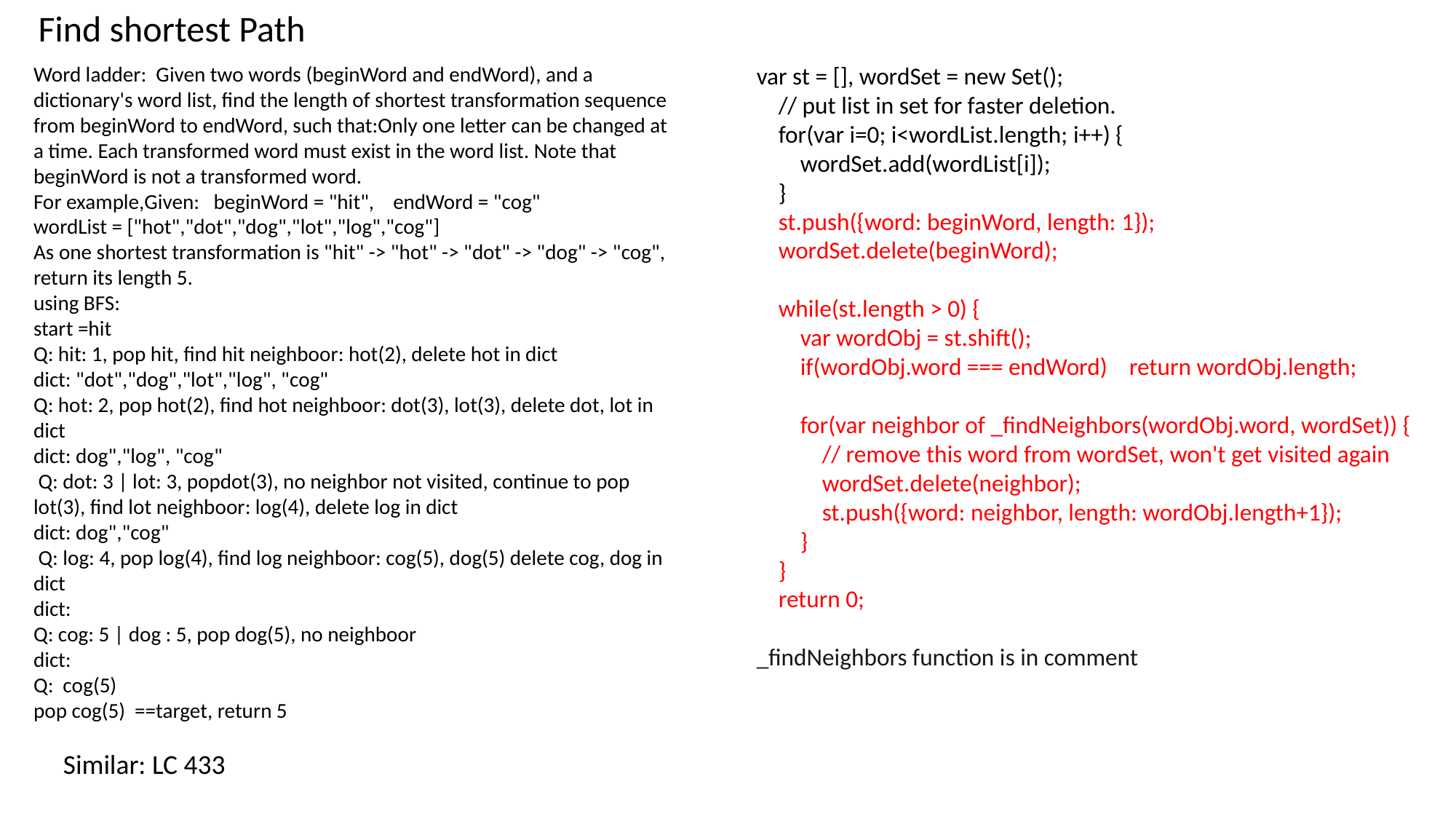

Find shortest Path
Word ladder:  Given two words (beginWord and endWord), and a dictionary's word list, find the length of shortest transformation sequence from beginWord to endWord, such that:Only one letter can be changed at a time. Each transformed word must exist in the word list. Note that beginWord is not a transformed word.
For example,Given:   beginWord = "hit",    endWord = "cog"
wordList = ["hot","dot","dog","lot","log","cog"]
As one shortest transformation is "hit" -> "hot" -> "dot" -> "dog" -> "cog",
return its length 5.
using BFS:
start =hit
Q: hit: 1, pop hit, find hit neighboor: hot(2), delete hot in dict
dict: "dot","dog","lot","log", "cog"
Q: hot: 2, pop hot(2), find hot neighboor: dot(3), lot(3), delete dot, lot in dict
dict: dog","log", "cog"
 Q: dot: 3 | lot: 3, popdot(3), no neighbor not visited, continue to pop lot(3), find lot neighboor: log(4), delete log in dict
dict: dog","cog"
 Q: log: 4, pop log(4), find log neighboor: cog(5), dog(5) delete cog, dog in dict
dict:
Q: cog: 5 | dog : 5, pop dog(5), no neighboor
dict:
Q:  cog(5)
pop cog(5)  ==target, return 5

var st = [], wordSet = new Set();
    // put list in set for faster deletion.
    for(var i=0; i<wordList.length; i++) {
        wordSet.add(wordList[i]);
    }
    st.push({word: beginWord, length: 1});
    wordSet.delete(beginWord);

    while(st.length > 0) {
        var wordObj = st.shift();
        if(wordObj.word === endWord)    return wordObj.length;

        for(var neighbor of _findNeighbors(wordObj.word, wordSet)) {
            // remove this word from wordSet, won't get visited again
            wordSet.delete(neighbor);
            st.push({word: neighbor, length: wordObj.length+1});
        }
    }
    return 0;

_findNeighbors function is in comment

Similar: LC 433